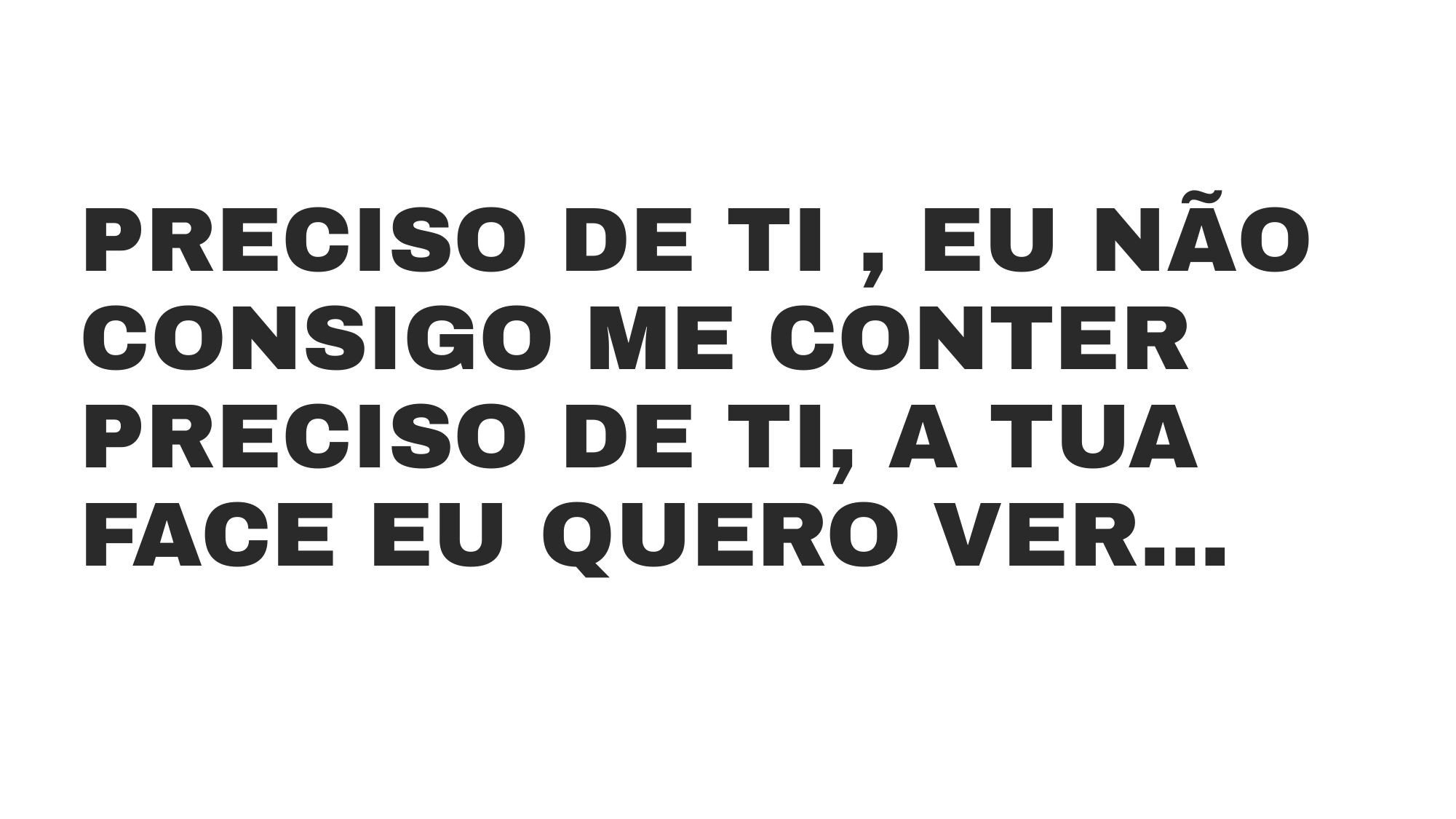

PRECISO DE TI , EU NÃO CONSIGO ME CONTER
PRECISO DE TI, A TUA FACE EU QUERO VER...